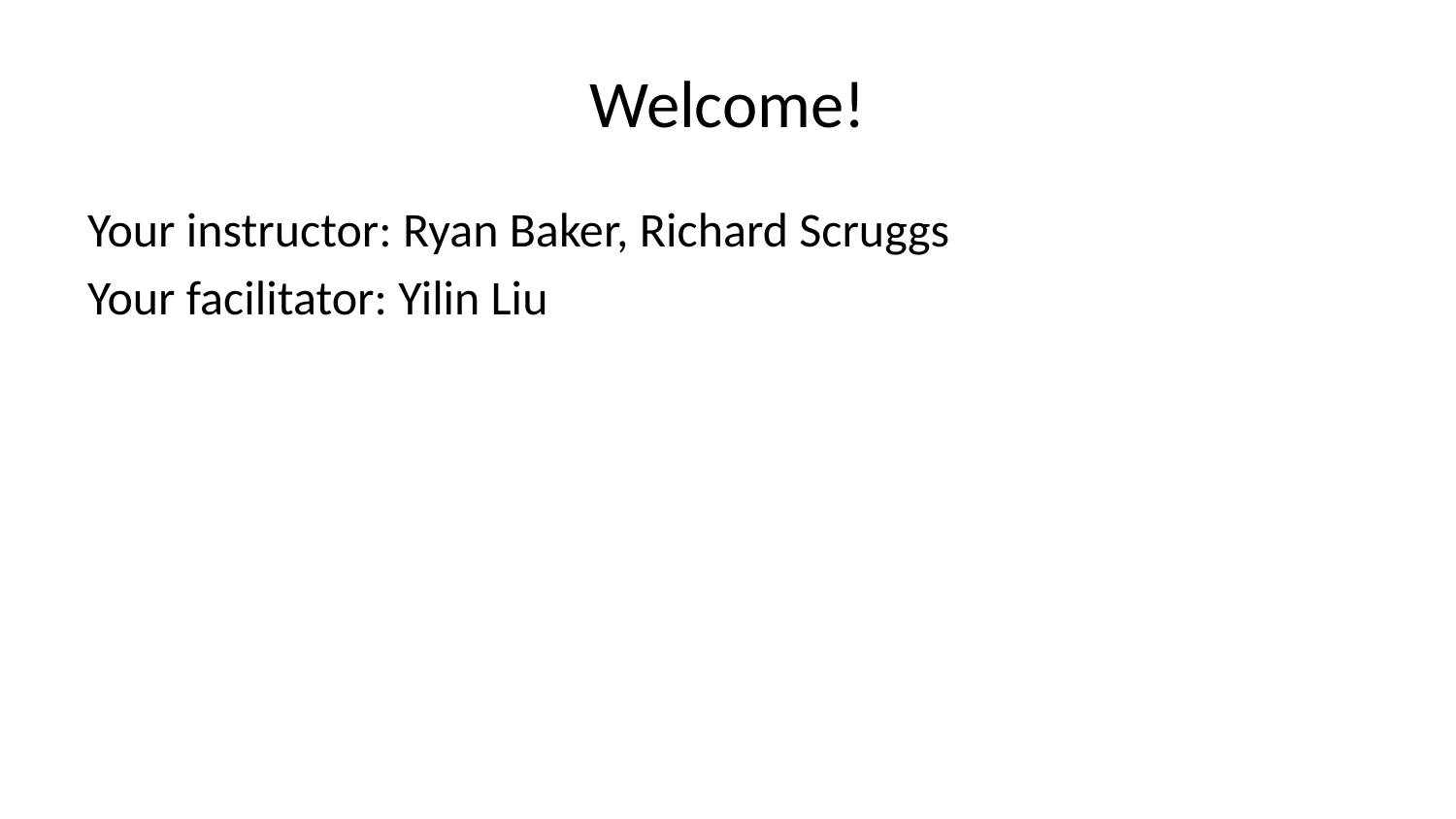

# Welcome!
Your instructor: Ryan Baker, Richard Scruggs
Your facilitator: Yilin Liu